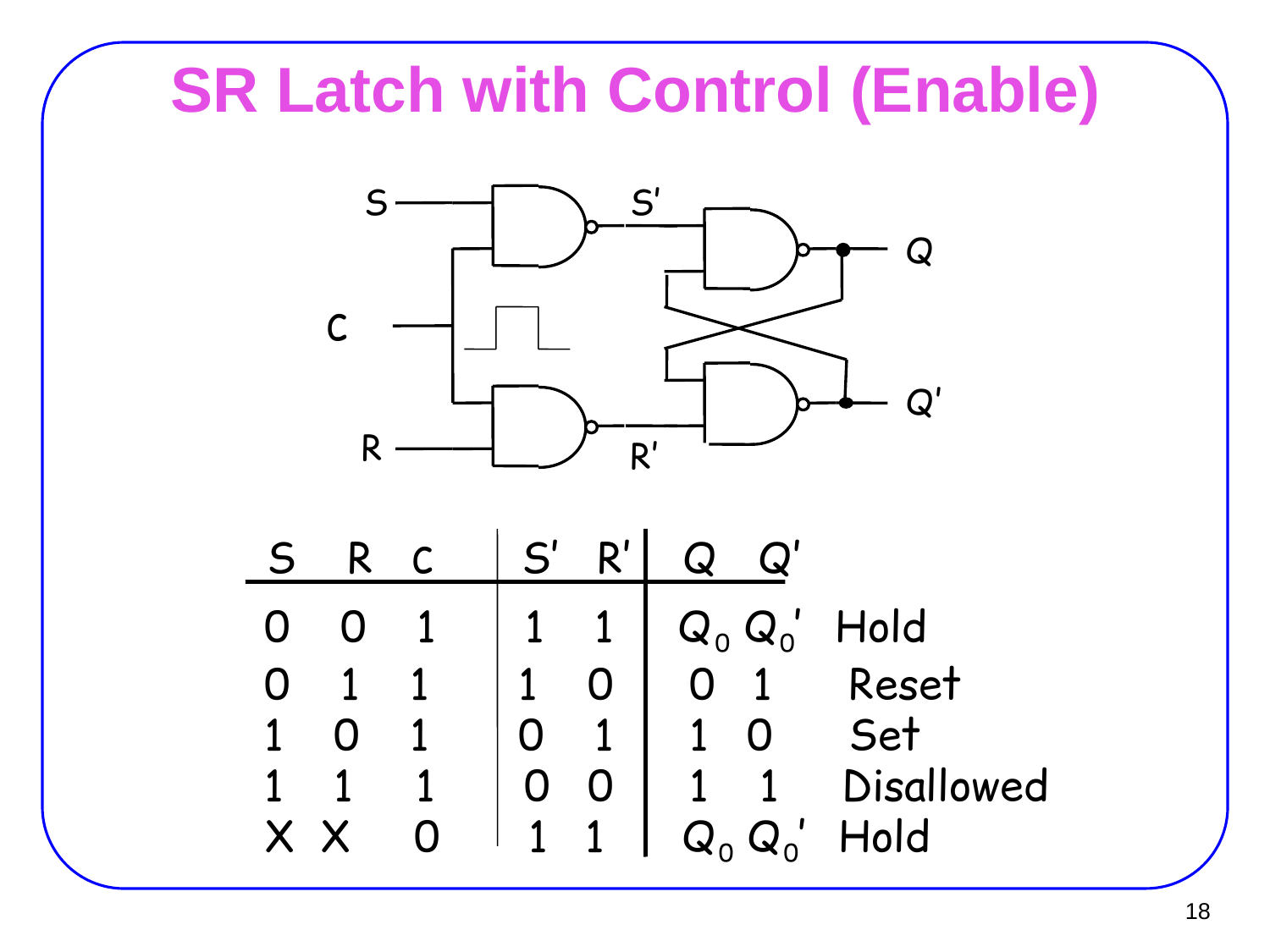

# SR Latch with Control (Enable)
S

C

R

S’

Q

Q’

R’

S    R   C       S’   R’    Q   Q’

0    0    1       1    1     Q0 Q0’   Hold
0    1    1       1    0      0   1      Reset
1    0    1       0    1      1   0      Set
1    1     1       0   0      1    1     Disallowed
X  X     0       1   1      Q0 Q0’   Hold
18